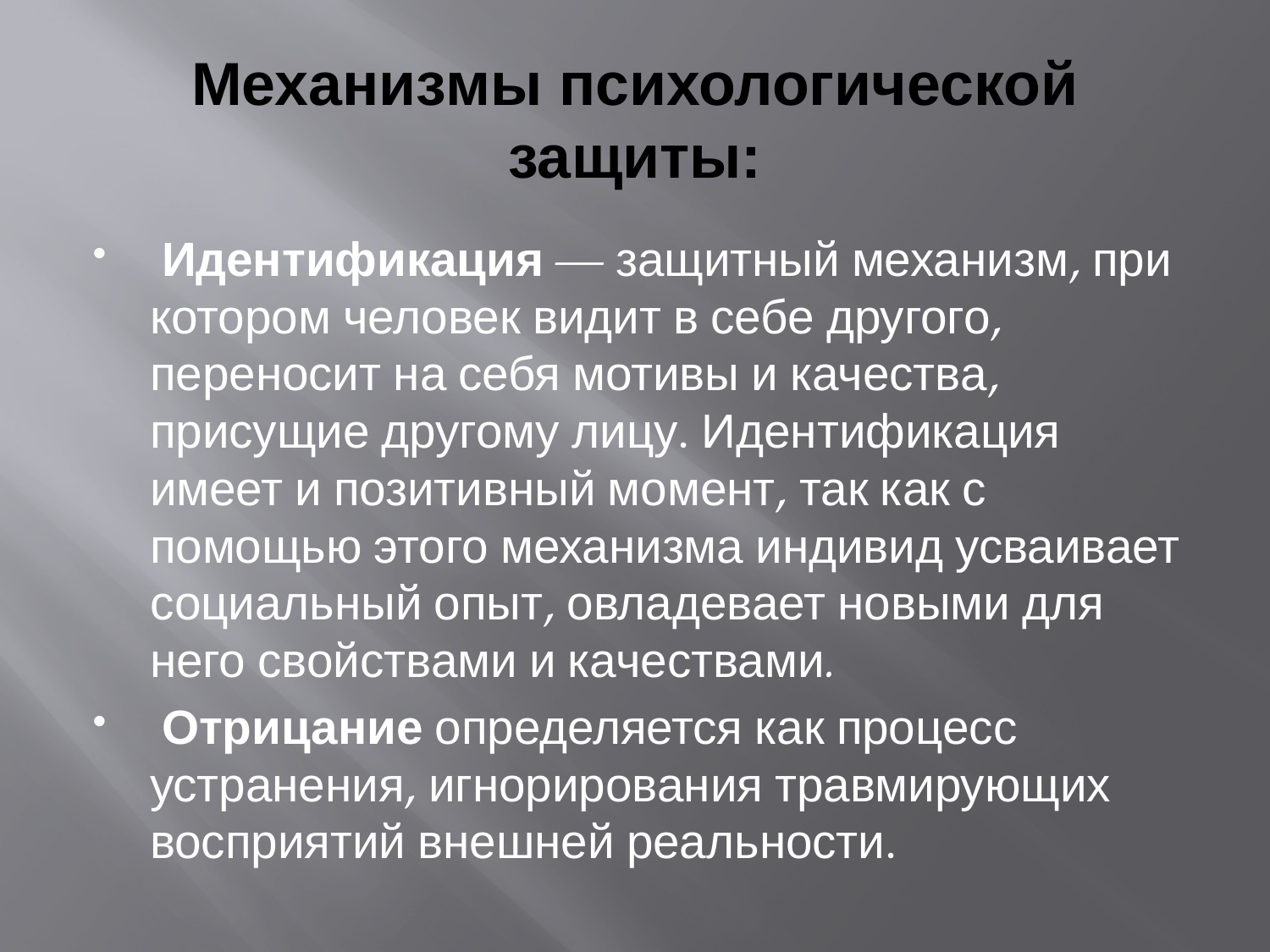

# Механизмы психологической защиты:
 Идентификация — защитный механизм, при котором человек видит в себе другого, переносит на себя мотивы и качества, присущие другому лицу. Идентификация имеет и позитивный момент, так как с помощью этого механизма индивид усваивает социальный опыт, овладевает новыми для него свойствами и качествами.
 Отрицание определяется как процесс устранения, игнорирования травмирующих восприятий внешней реальности.